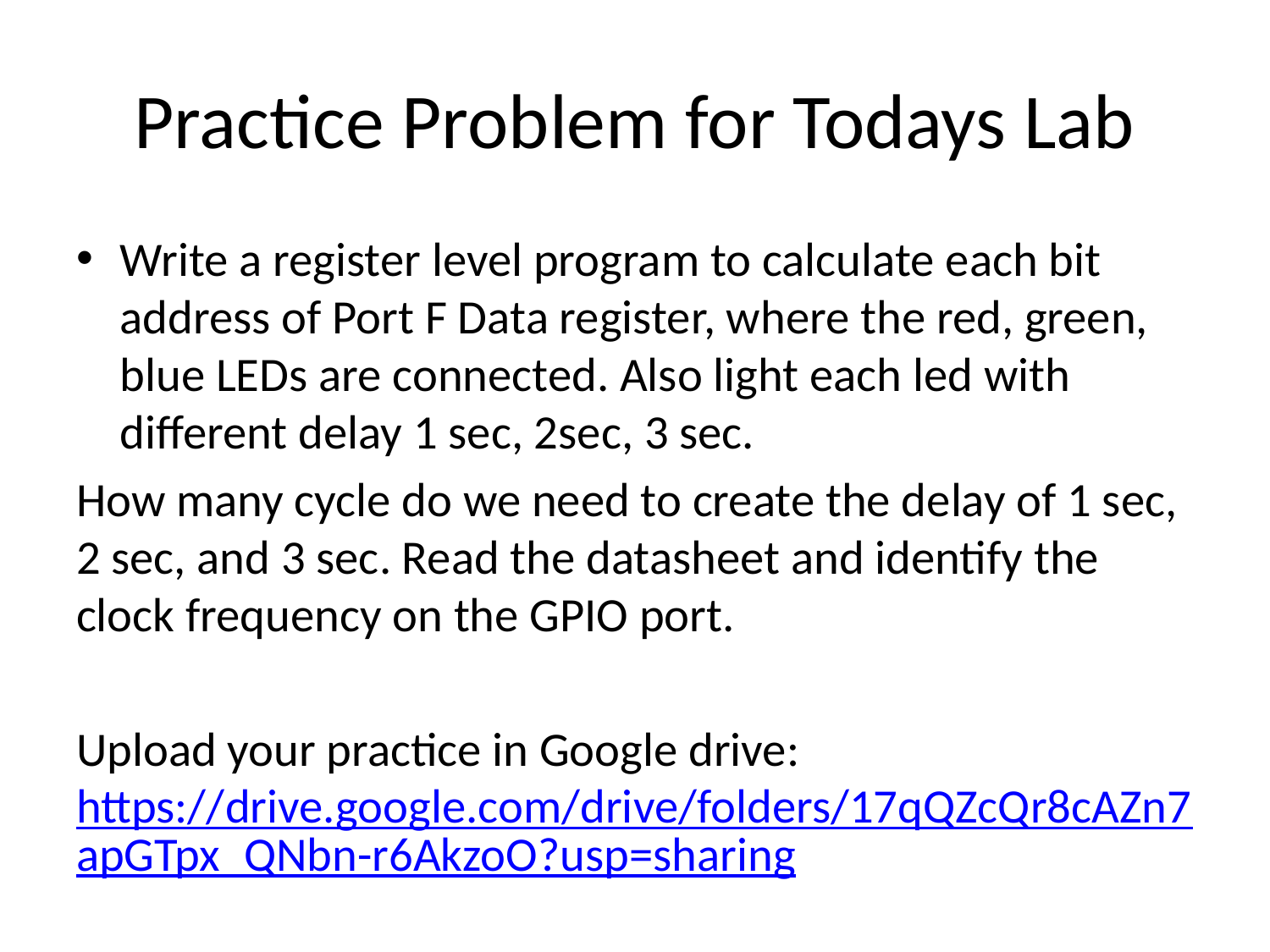

# Practice Problem for Todays Lab
Write a register level program to calculate each bit address of Port F Data register, where the red, green, blue LEDs are connected. Also light each led with different delay 1 sec, 2sec, 3 sec.
How many cycle do we need to create the delay of 1 sec, 2 sec, and 3 sec. Read the datasheet and identify the clock frequency on the GPIO port.

Upload your practice in Google drive:  https://drive.google.com/drive/folders/17qQZcQr8cAZn7apGTpx_QNbn-r6AkzoO?usp=sharing